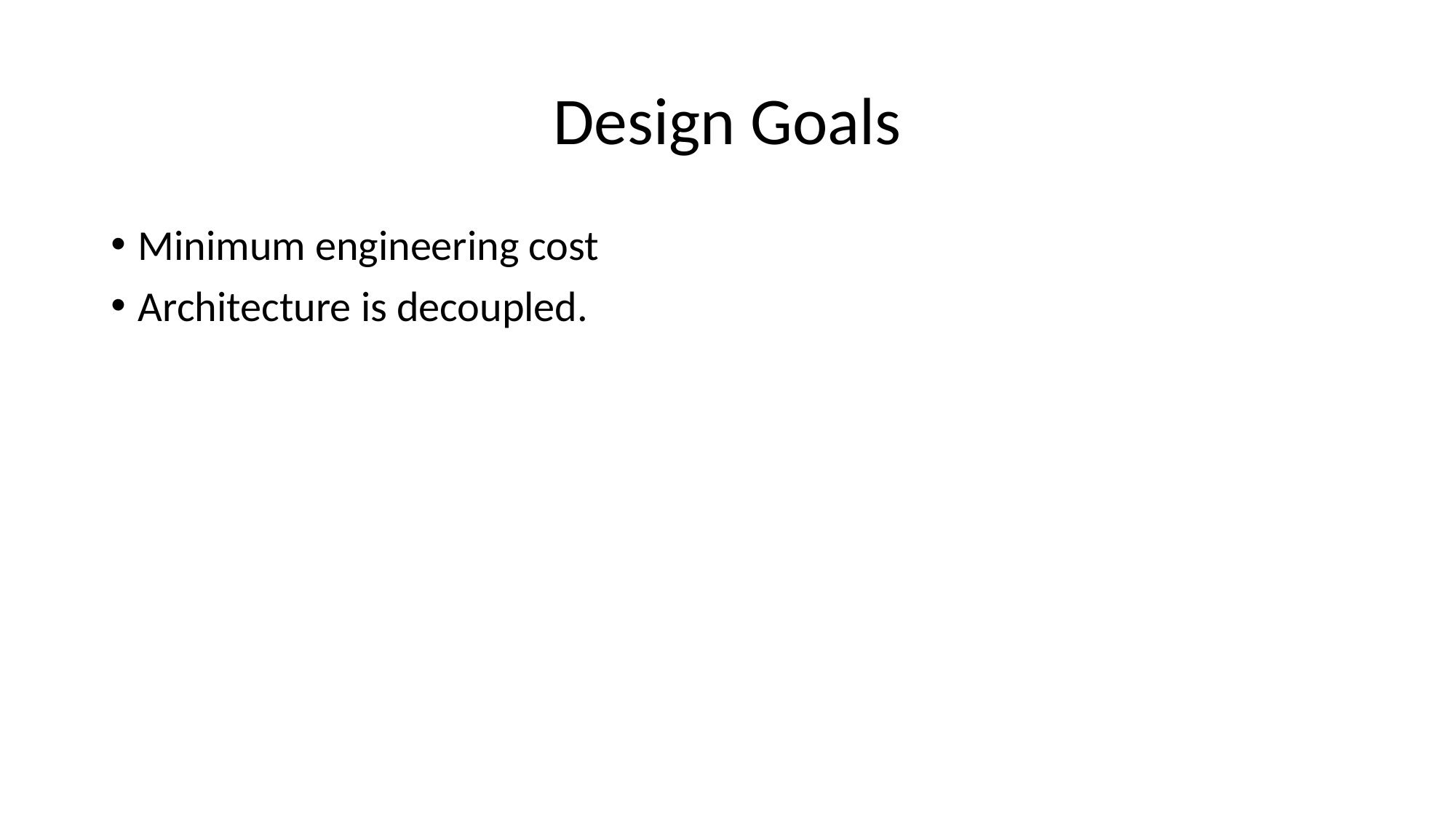

# Design Goals
Minimum engineering cost
Architecture is decoupled.